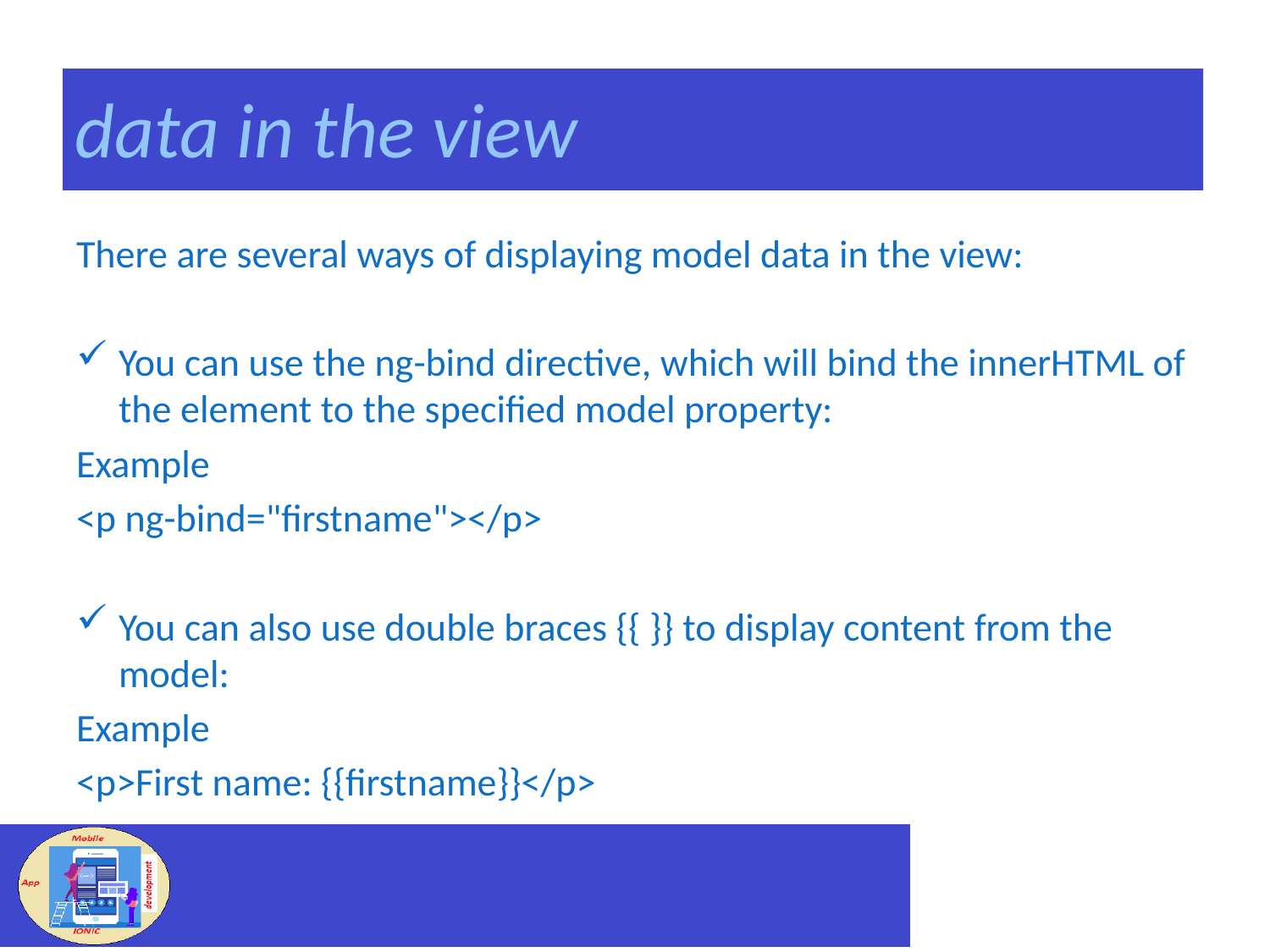

# data in the view
There are several ways of displaying model data in the view:

You can use the ng-bind directive, which will bind the innerHTML of the element to the specified model property:
Example
<p ng-bind="firstname"></p>

You can also use double braces {{ }} to display content from the model:
Example
<p>First name: {{firstname}}</p>